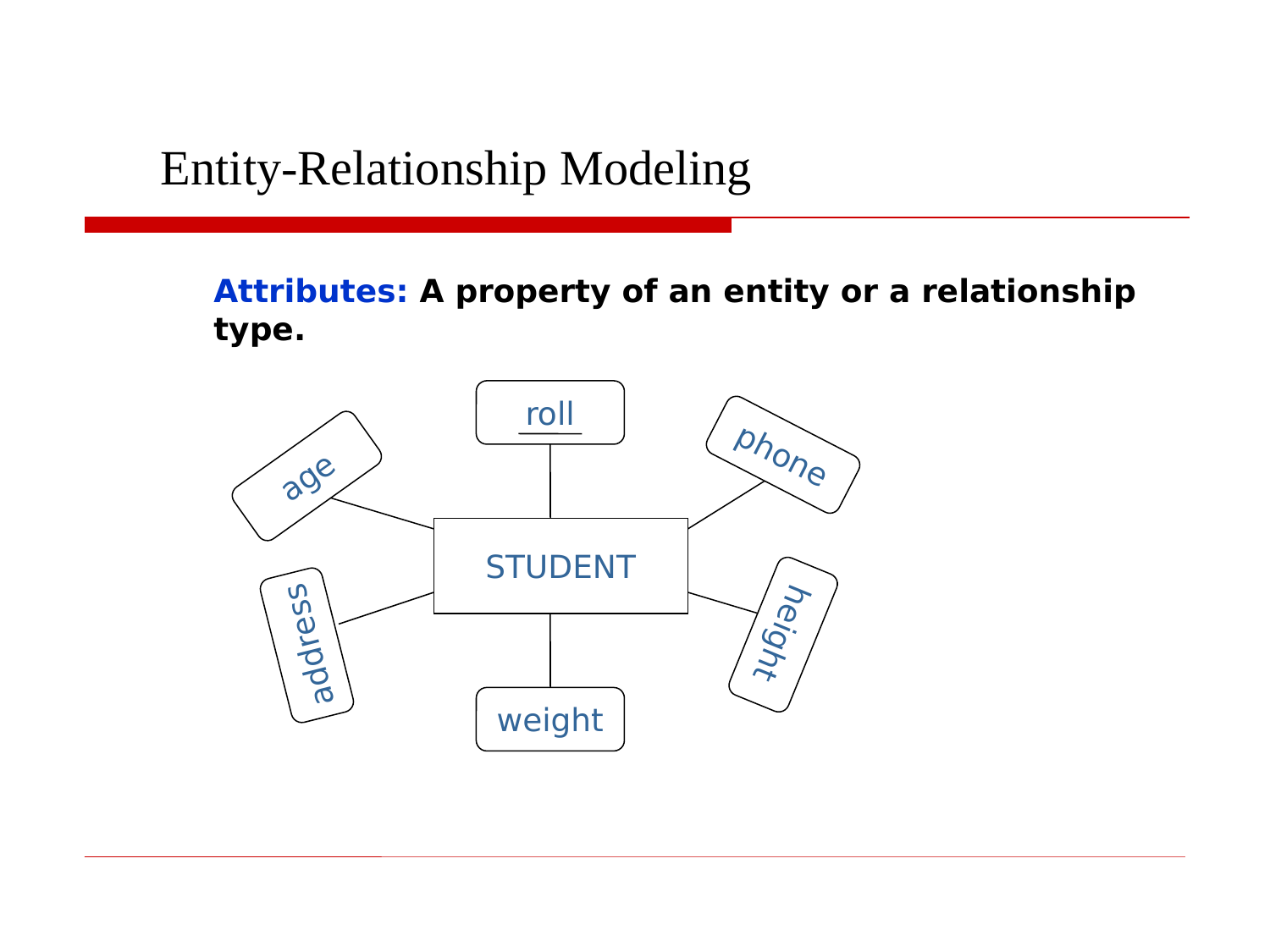

Entity-Relationship Modeling
Attributes: A property of an entity or a relationship type.
roll
phone

age

STUDENT

height
address

weight